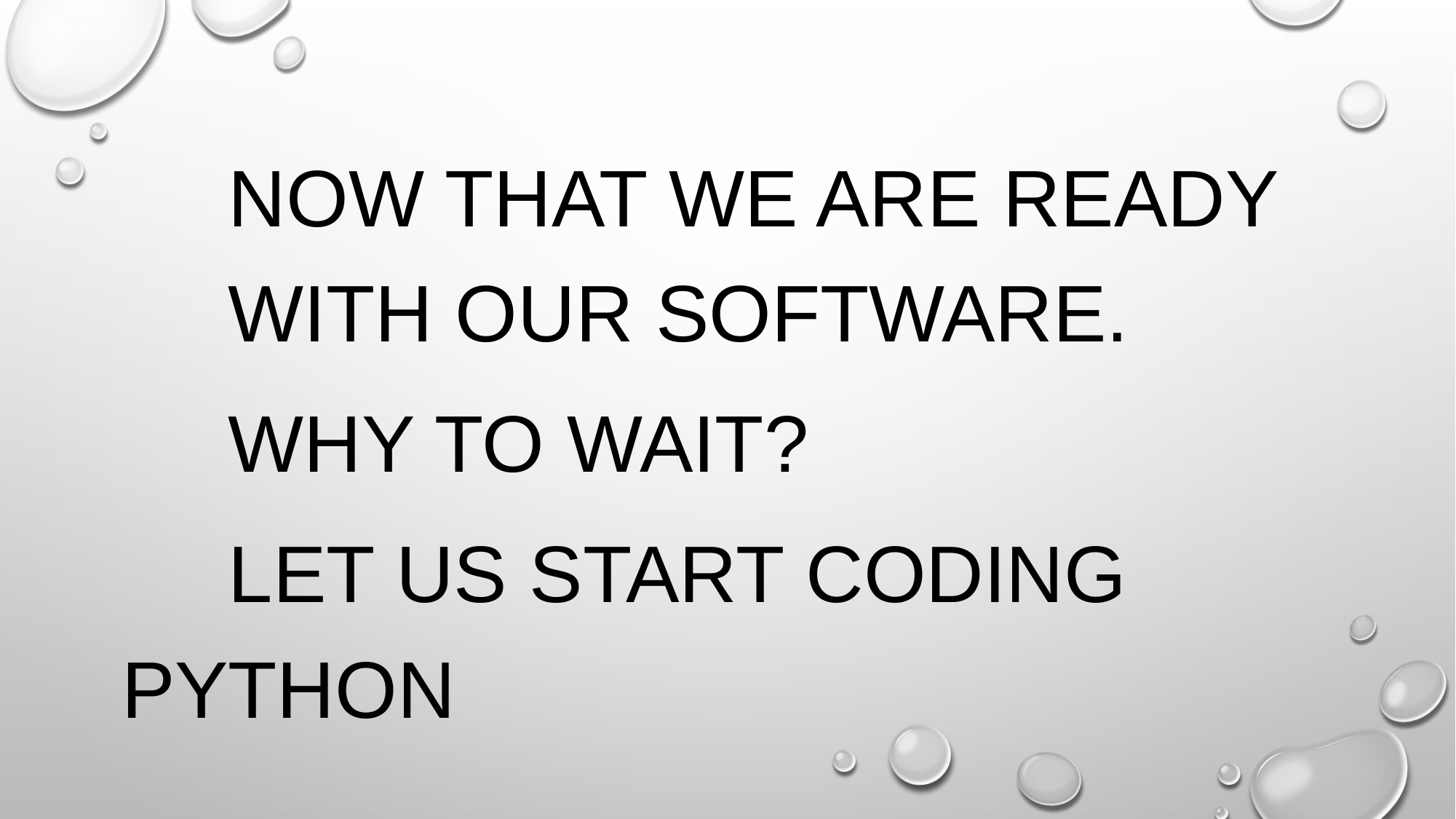

Now that we are ready 	with our software.
			Why to wait?
	Let us start coding python